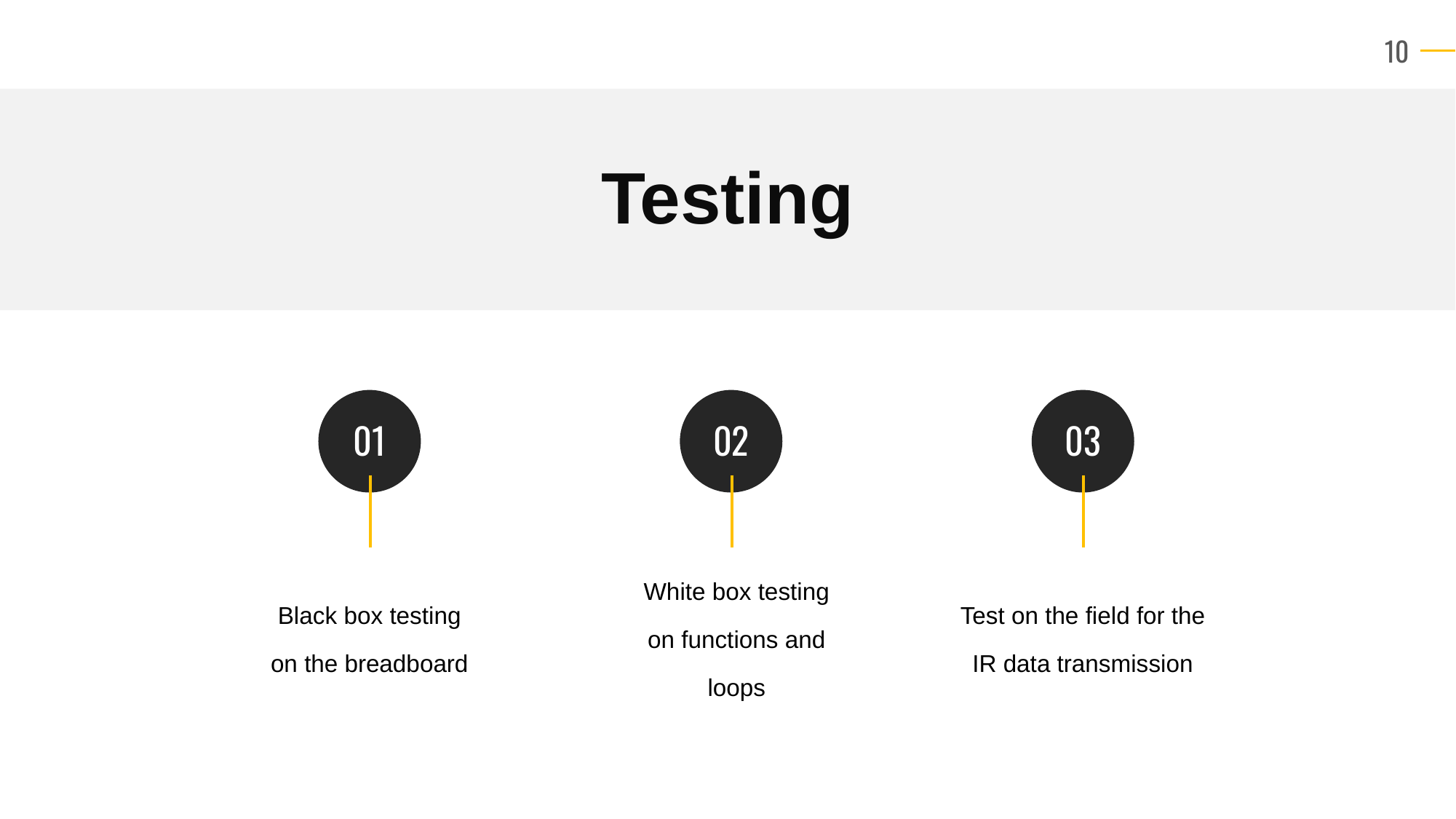

Testing
01
02
03
Black box testing on the breadboard
Test on the field for the IR data transmission
White box testing on functions and loops